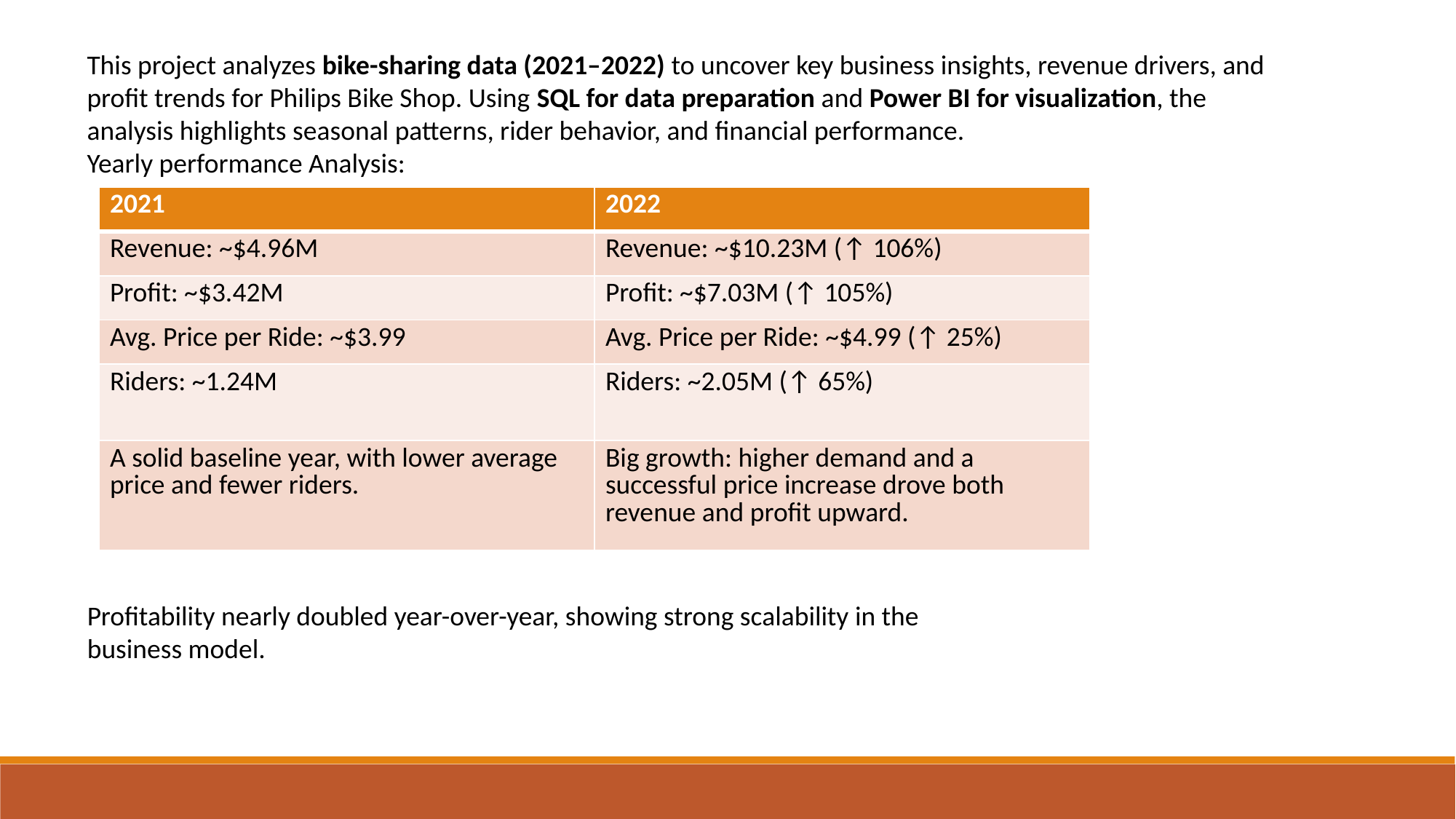

This project analyzes bike-sharing data (2021–2022) to uncover key business insights, revenue drivers, and profit trends for Philips Bike Shop. Using SQL for data preparation and Power BI for visualization, the analysis highlights seasonal patterns, rider behavior, and financial performance.
Yearly performance Analysis:

| 2021 | 2022 |
| --- | --- |
| Revenue: ~$4.96M | Revenue: ~$10.23M (↑ 106%) |
| Profit: ~$3.42M | Profit: ~$7.03M (↑ 105%) |
| Avg. Price per Ride: ~$3.99 | Avg. Price per Ride: ~$4.99 (↑ 25%) |
| Riders: ~1.24M | Riders: ~2.05M (↑ 65%) |
| A solid baseline year, with lower average price and fewer riders. | Big growth: higher demand and a successful price increase drove both revenue and profit upward. |
Profitability nearly doubled year-over-year, showing strong scalability in the business model.